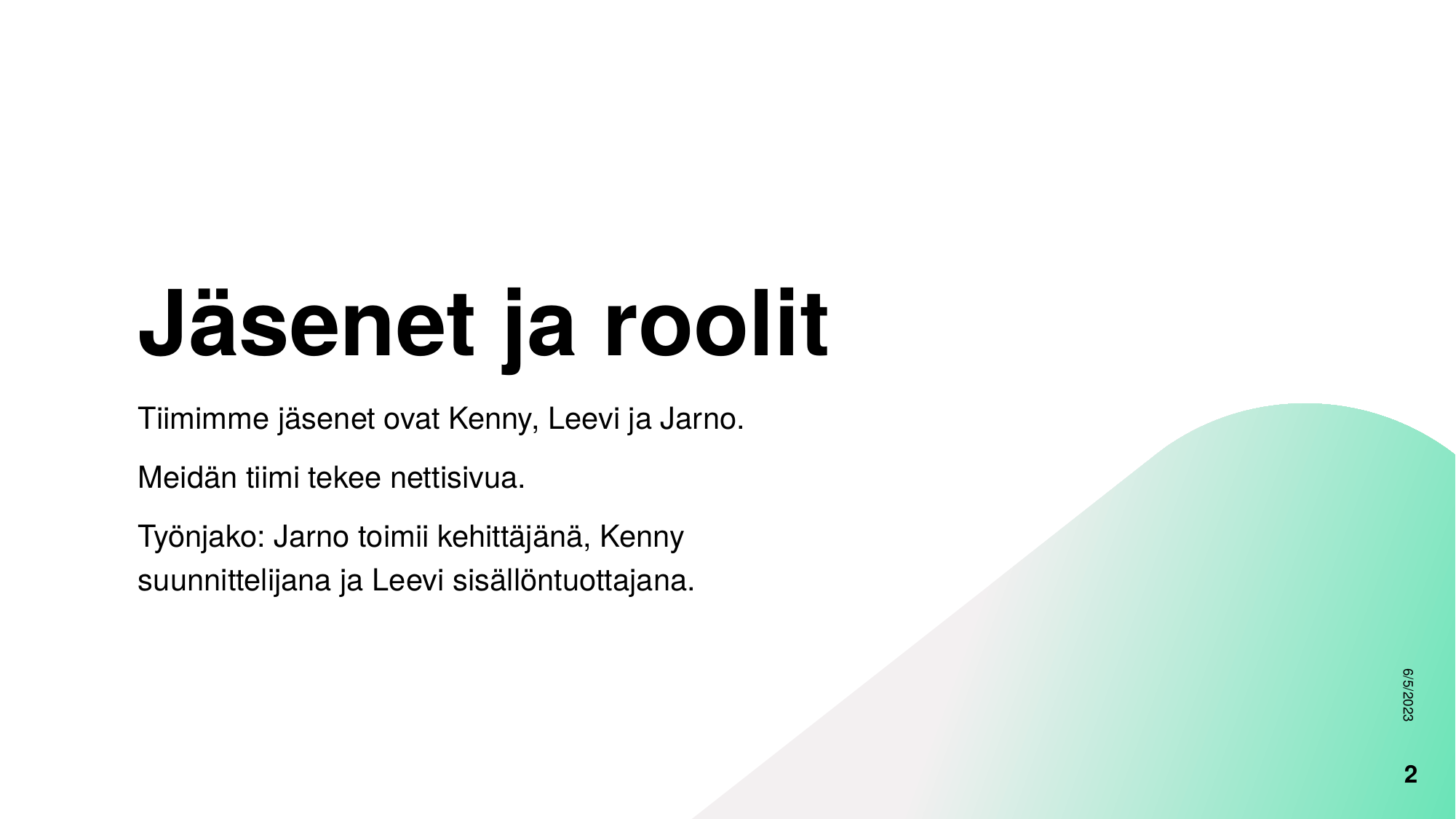

# Jäsenet ja roolit
Tiimimme jäsenet ovat Kenny, Leevi ja Jarno.
Meidän tiimi tekee nettisivua.
Työnjako: Jarno toimii kehittäjänä, Kenny suunnittelijana ja Leevi sisällöntuottajana.

6/5/2023
2